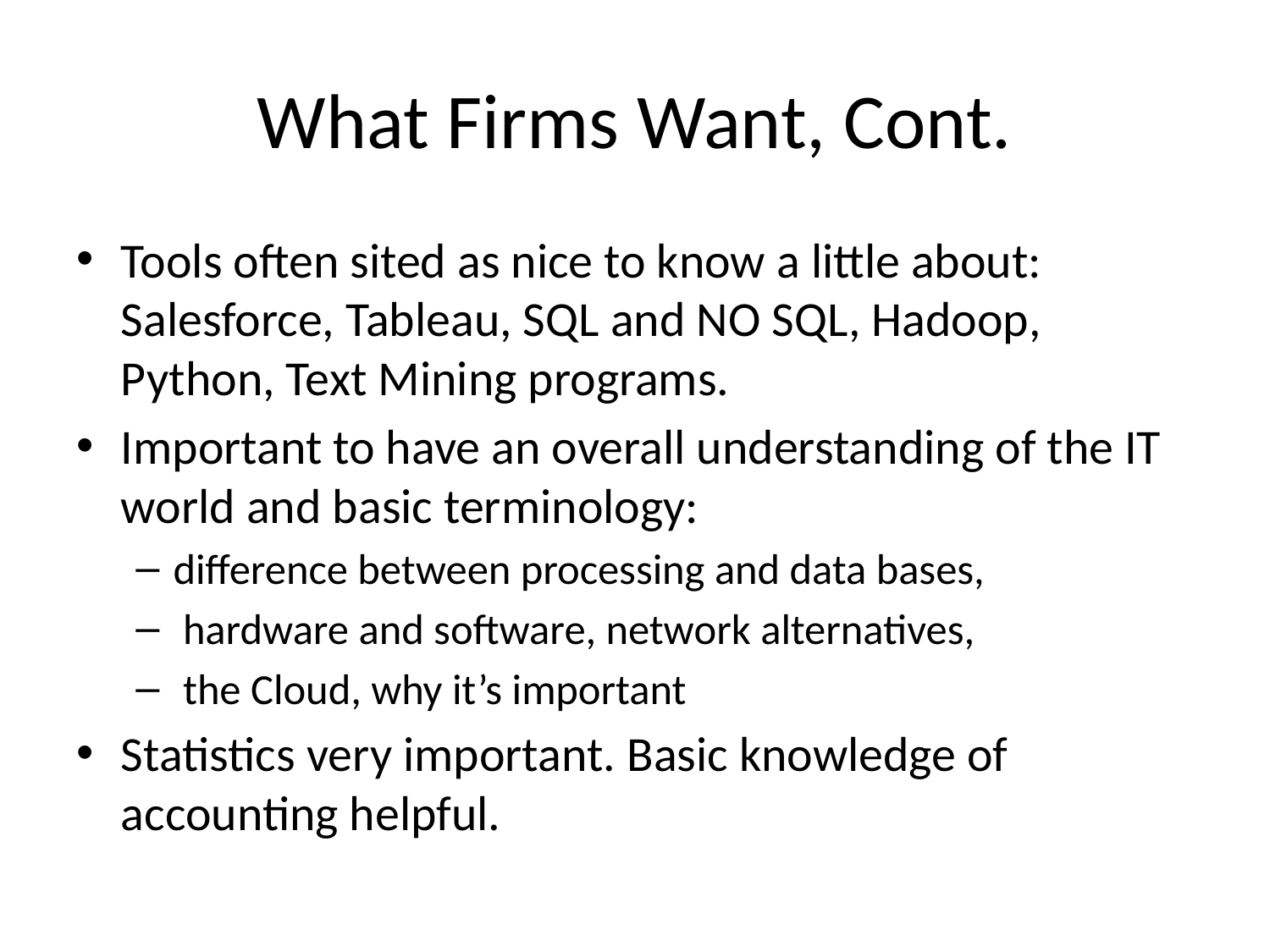

# What Firms Want, Cont.
Tools often sited as nice to know a little about: Salesforce, Tableau, SQL and NO SQL, Hadoop, Python, Text Mining programs.
Important to have an overall understanding of the IT world and basic terminology:
difference between processing and data bases,
 hardware and software, network alternatives,
 the Cloud, why it’s important
Statistics very important. Basic knowledge of accounting helpful.